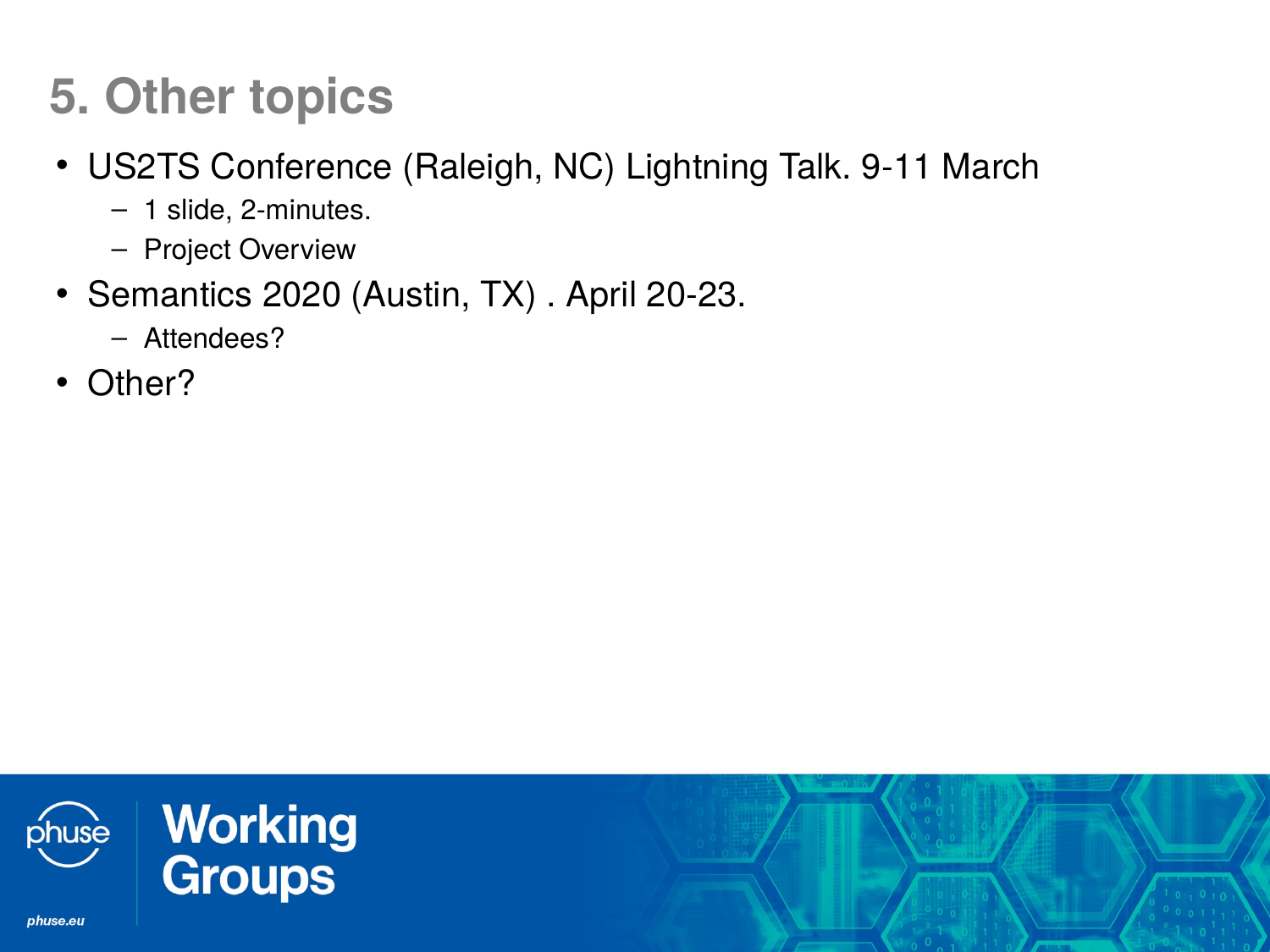

# 5. Other topics
US2TS Conference (Raleigh, NC) Lightning Talk. 9-11 March
1 slide, 2-minutes.
Project Overview
Semantics 2020 (Austin, TX) . April 20-23.
Attendees?
Other?